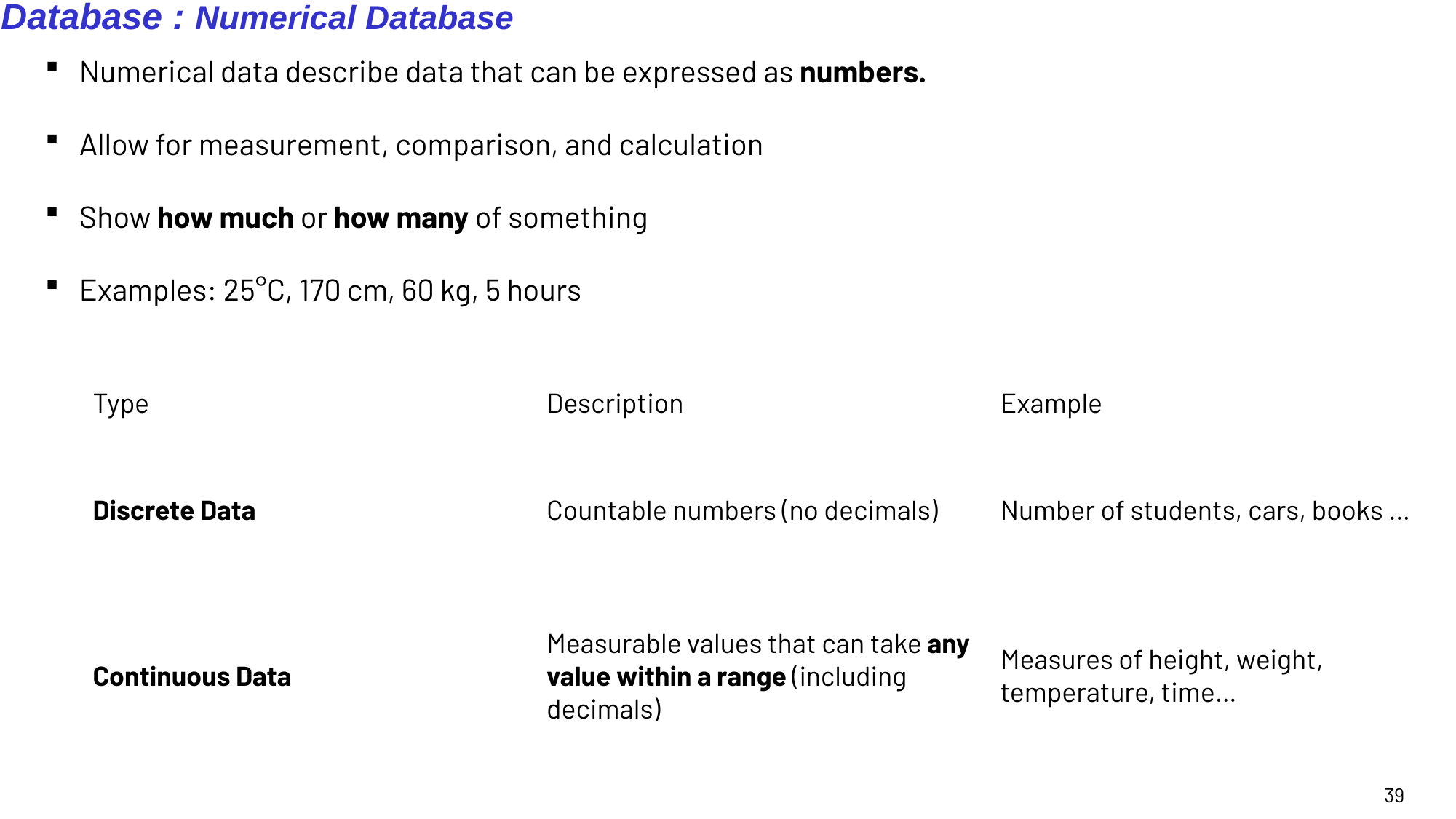

Database : Numerical Database
Numerical data describe data that can be expressed as numbers.

Allow for measurement, comparison, and calculation

Show how much or how many of something

Examples: 25°C, 170 cm, 60 kg, 5 hours
| Type | Description | Example |
| --- | --- | --- |
| Discrete Data | Countable numbers (no decimals) | Number of students, cars, books … |
| Continuous Data | Measurable values that can take any value within a range (including decimals) | Measures of height, weight, temperature, time… |
39